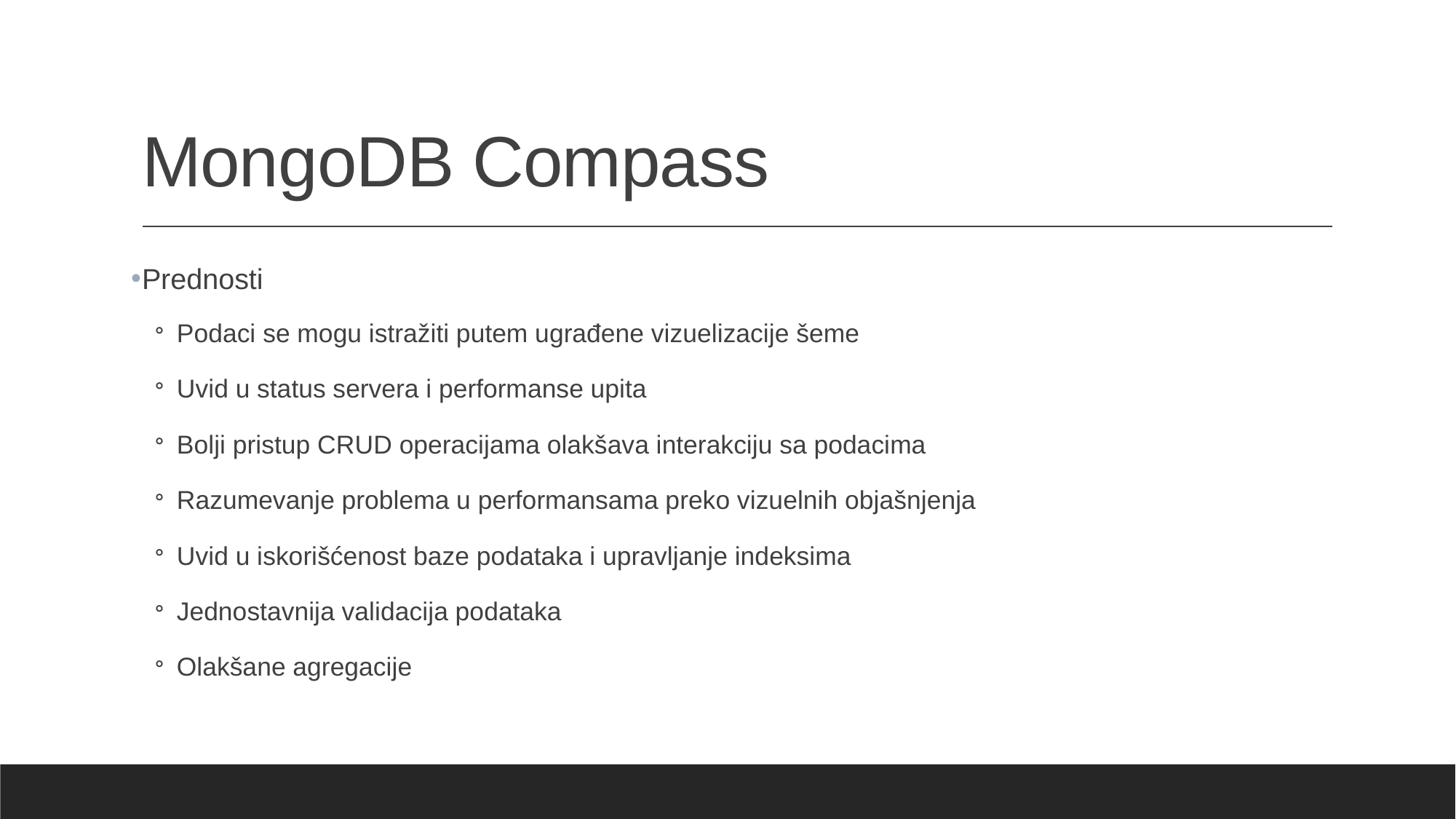

# MongoDB Compass
Prednosti
Podaci se mogu istražiti putem ugrađene vizuelizacije šeme
Uvid u status servera i performanse upita
Bolji pristup CRUD operacijama olakšava interakciju sa podacima
Razumevanje problema u performansama preko vizuelnih objašnjenja
Uvid u iskorišćenost baze podataka i upravljanje indeksima
Jednostavnija validacija podataka
Olakšane agregacije